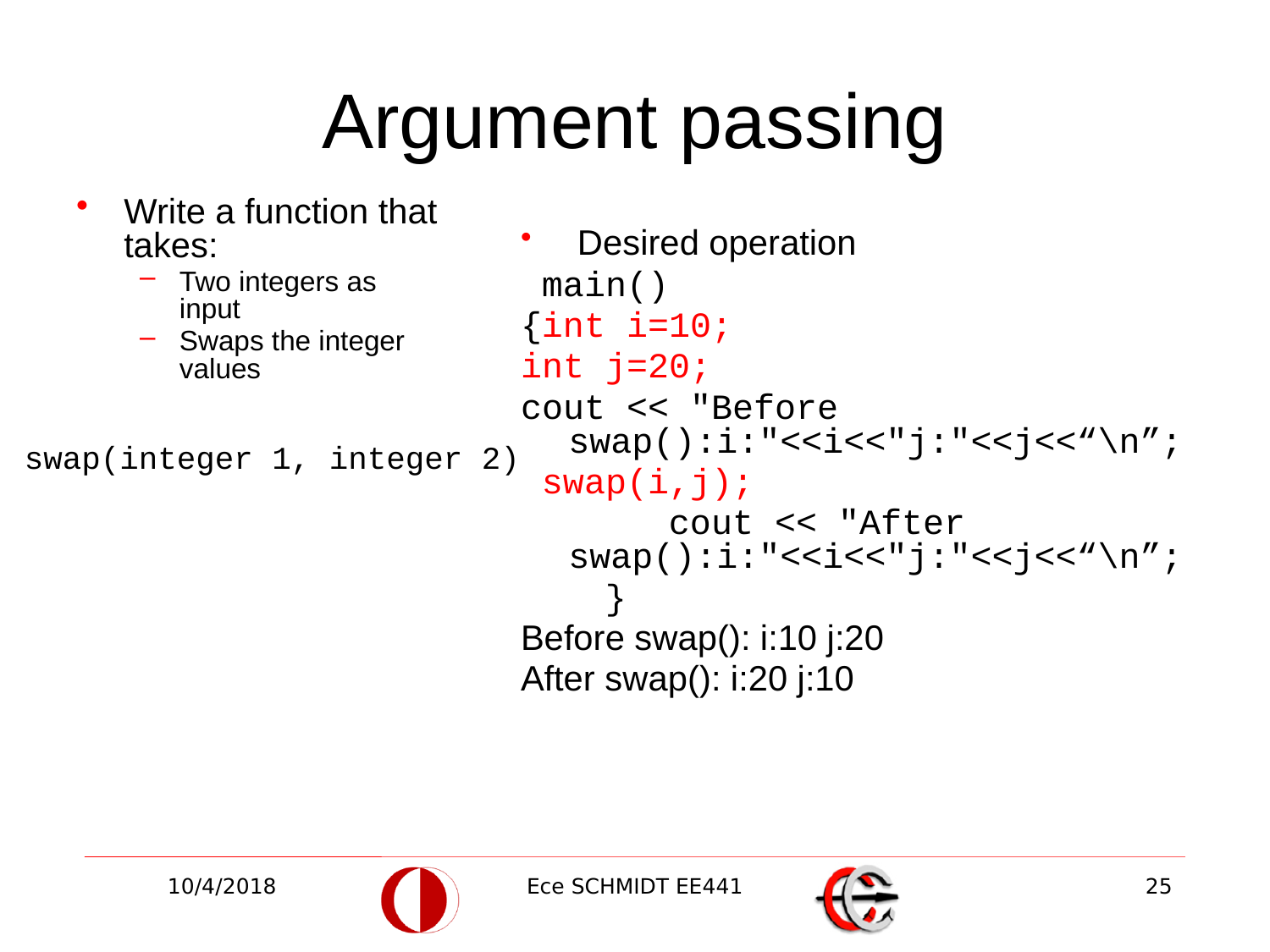

# Argument passing
Write a function that takes:
Two integers as input
Swaps the integer values

 Desired operation
 main()
{int i=10;
int j=20;
cout << "Before swap():i:"<<i<<"j:"<<j<<“\n”;
 swap(i,j);
       cout << "After swap():i:"<<i<<"j:"<<j<<“\n”;
    }
Before swap(): i:10 j:20
After swap(): i:20 j:10
swap(integer 1, integer 2)

10/4/2018
Ece SCHMIDT EE441
25